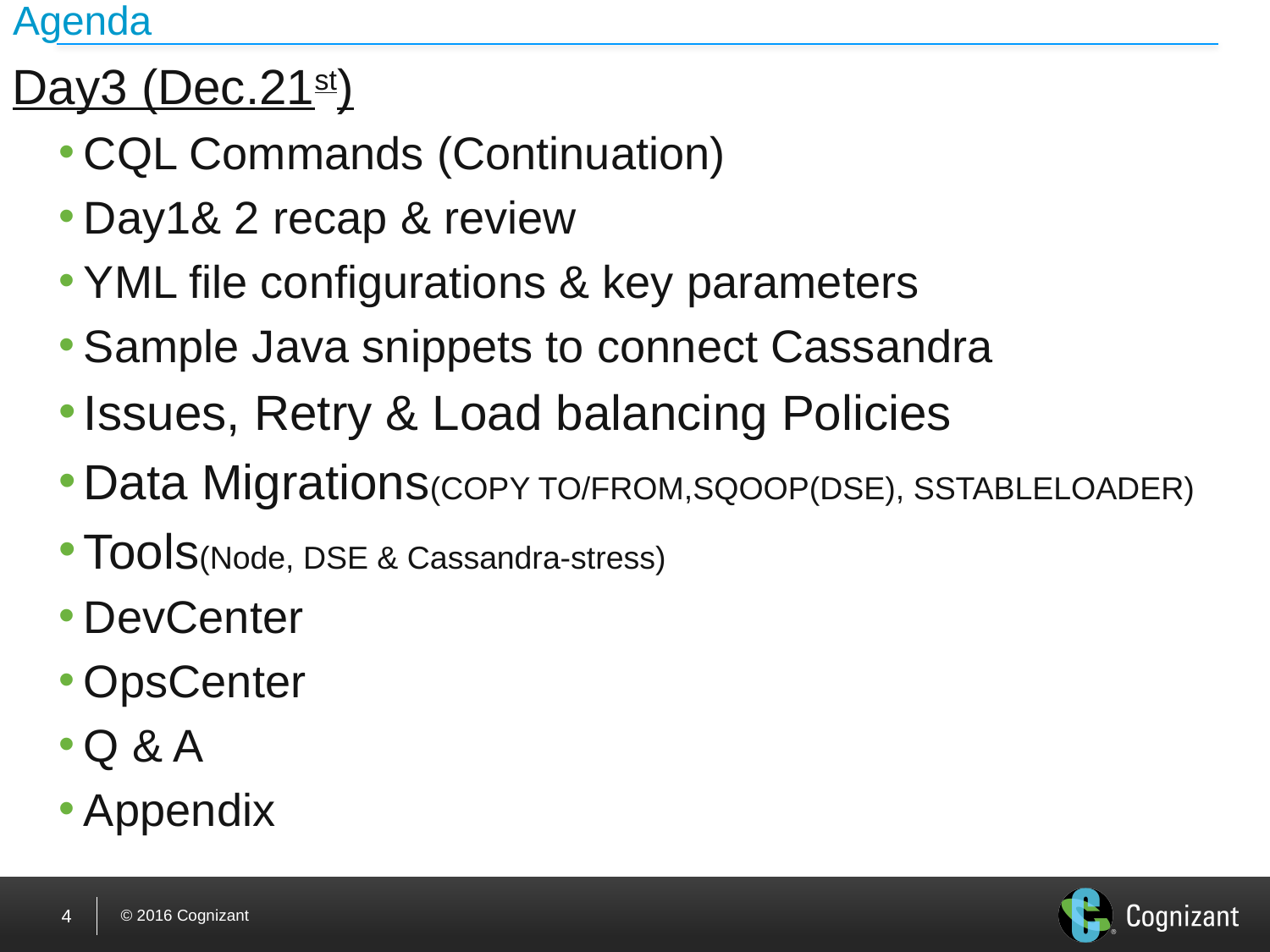

# Agenda
Day3 (Dec.21st)
CQL Commands (Continuation)
Day1& 2 recap & review
YML file configurations & key parameters
Sample Java snippets to connect Cassandra
Issues, Retry & Load balancing Policies
Data Migrations(COPY TO/FROM,SQOOP(DSE), SSTABLELOADER)
Tools(Node, DSE & Cassandra-stress)
DevCenter
OpsCenter
Q & A
Appendix

4